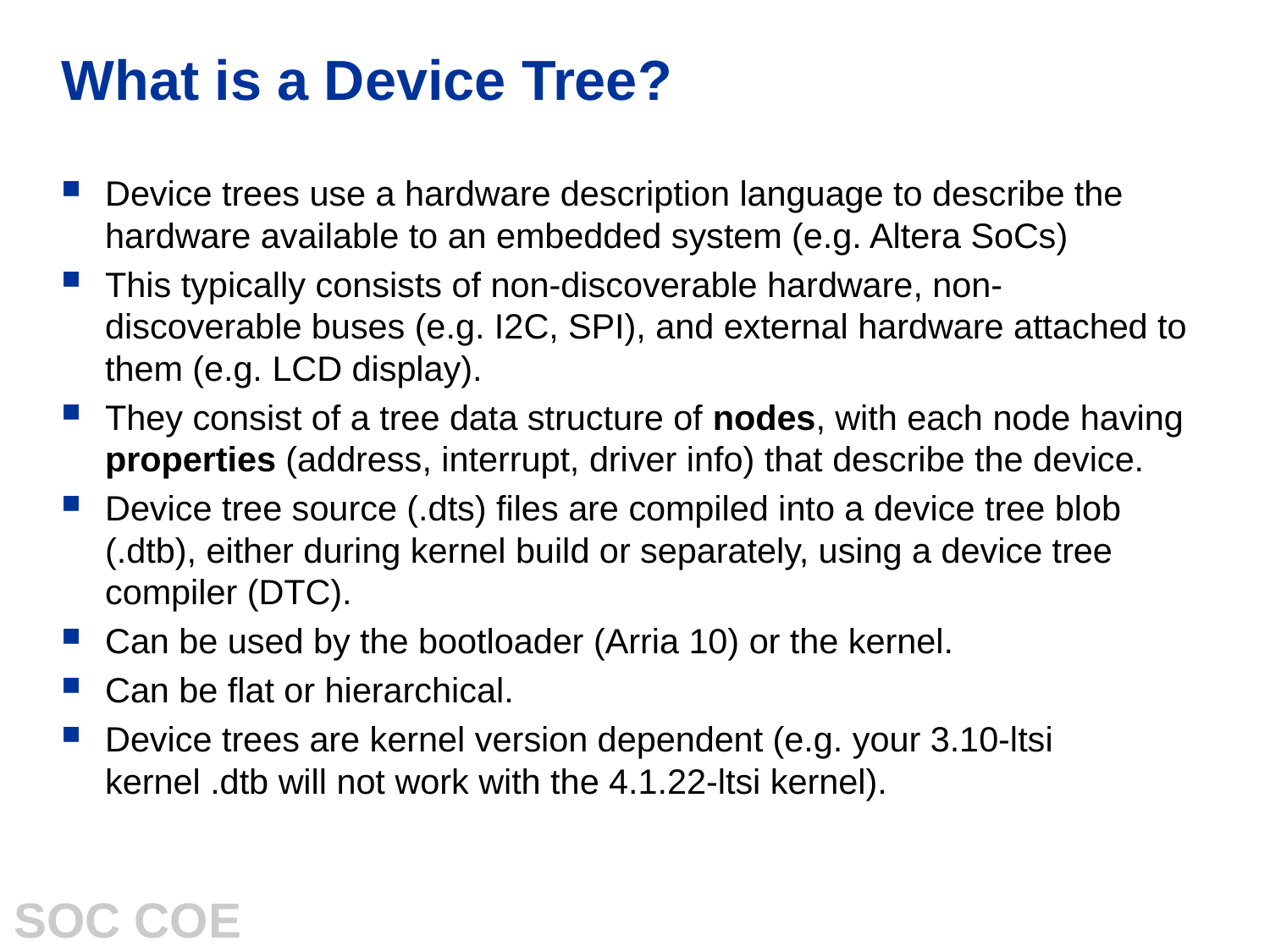

# What is a Device Tree?
Device trees use a hardware description language to describe the hardware available to an embedded system (e.g. Altera SoCs)
This typically consists of non-discoverable hardware, non-discoverable buses (e.g. I2C, SPI), and external hardware attached to them (e.g. LCD display).
They consist of a tree data structure of nodes, with each node having properties (address, interrupt, driver info) that describe the device.
Device tree source (.dts) files are compiled into a device tree blob (.dtb), either during kernel build or separately, using a device tree compiler (DTC).
Can be used by the bootloader (Arria 10) or the kernel.
Can be flat or hierarchical.
Device trees are kernel version dependent (e.g. your 3.10-ltsi kernel .dtb will not work with the 4.1.22-ltsi kernel).